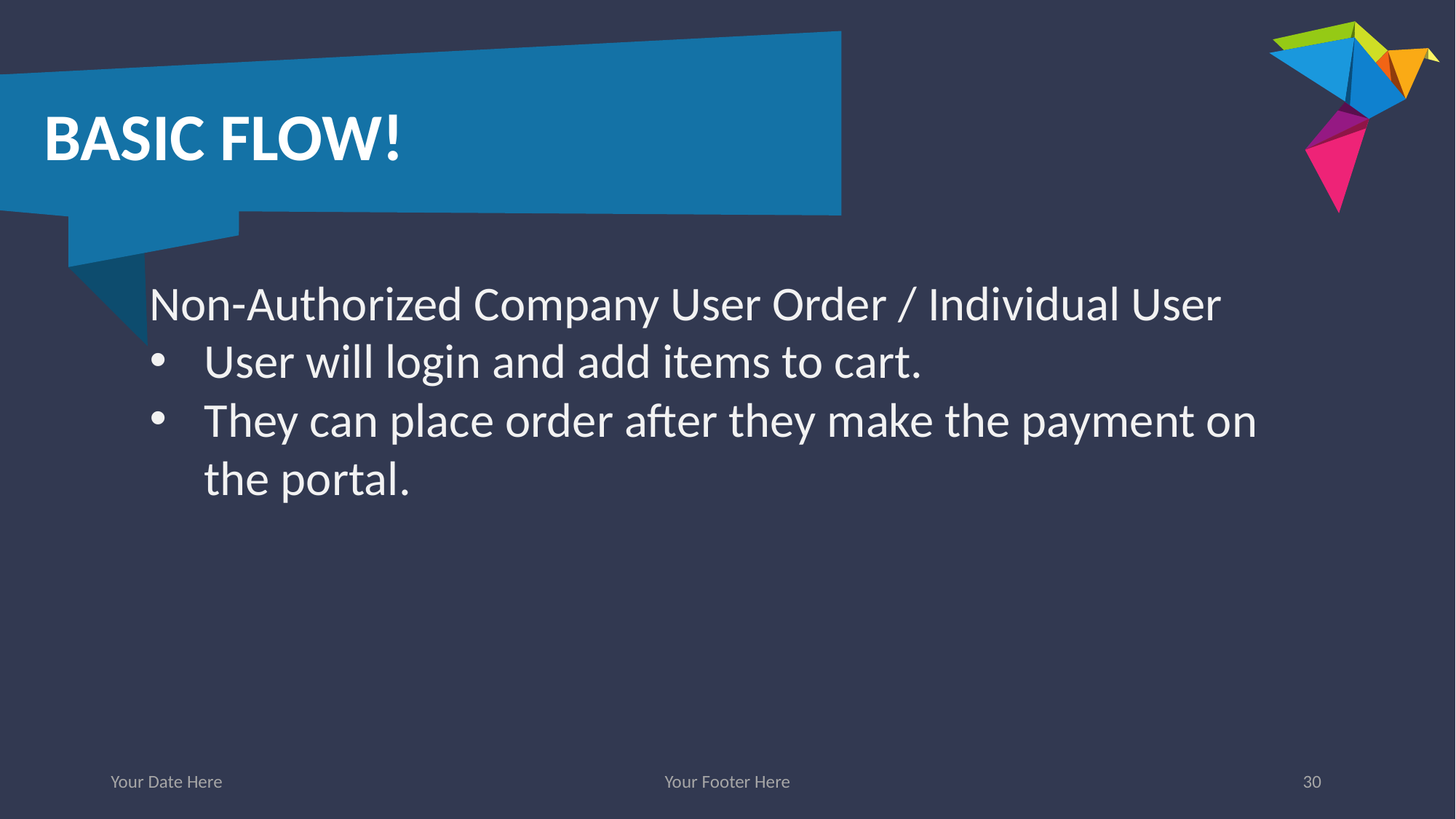

# Basic Flow!

Non-Authorized Company User Order / Individual User
User will login and add items to cart.
They can place order after they make the payment on the portal.
Your Date Here
Your Footer Here
30
Photo credit: padrinan via Pixabay (Creative Commons Zero license)